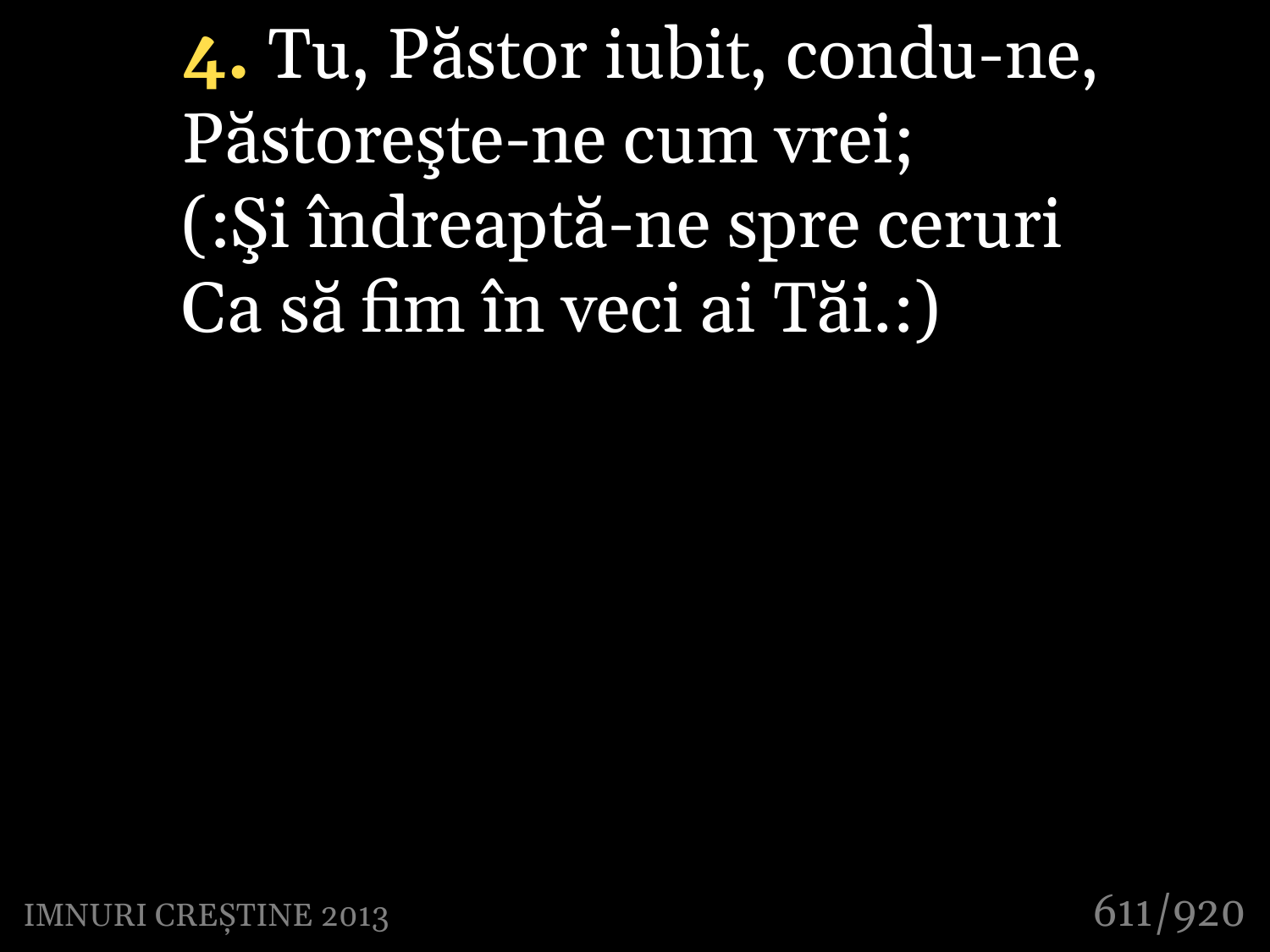

4. Tu, Păstor iubit, condu-ne,
Păstoreşte-ne cum vrei;
(:Şi îndreaptă-ne spre ceruri
Ca să fim în veci ai Tăi.:)
611/920
IMNURI CREȘTINE 2013